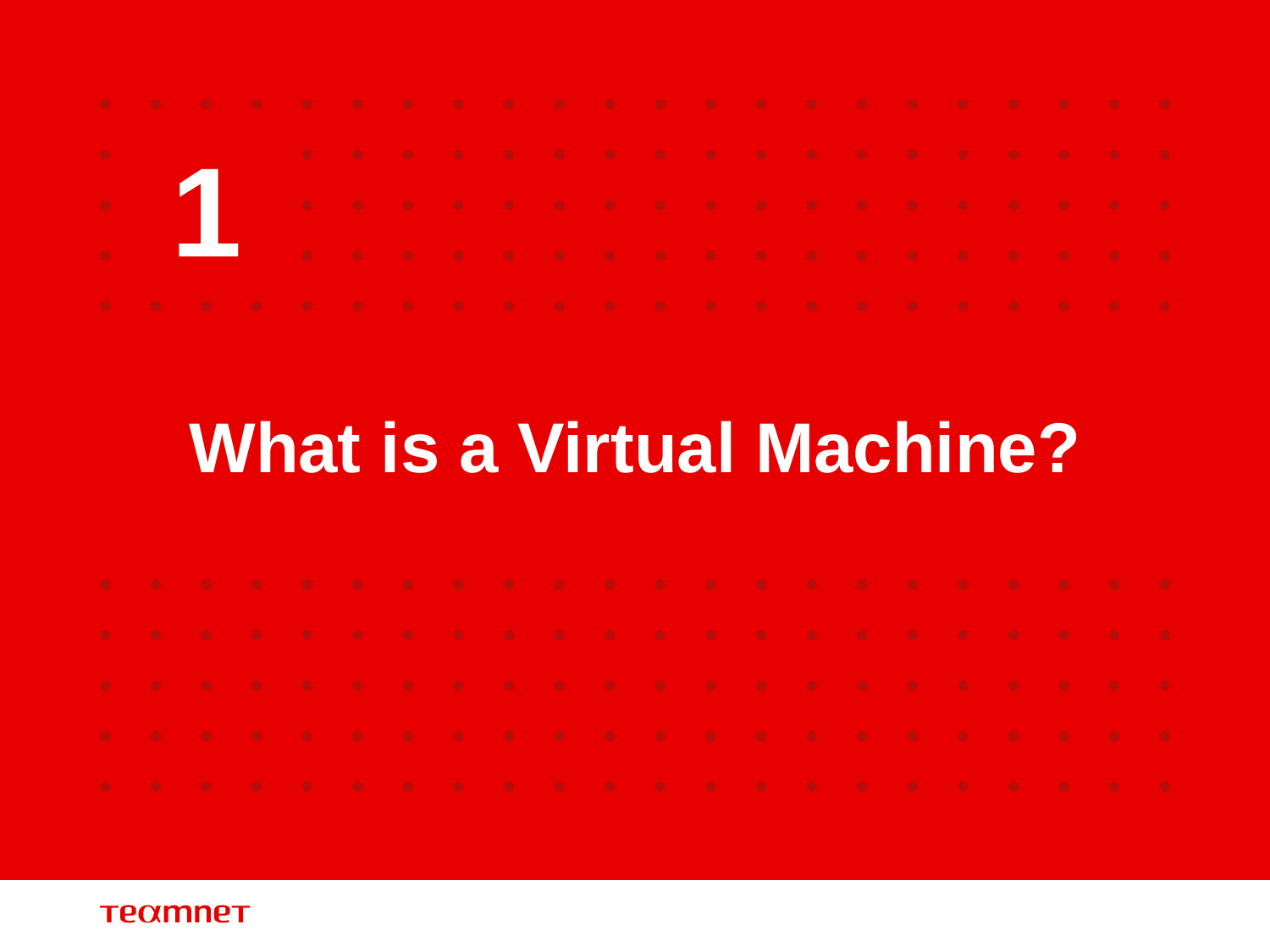

1
# What is a Virtual Machine?